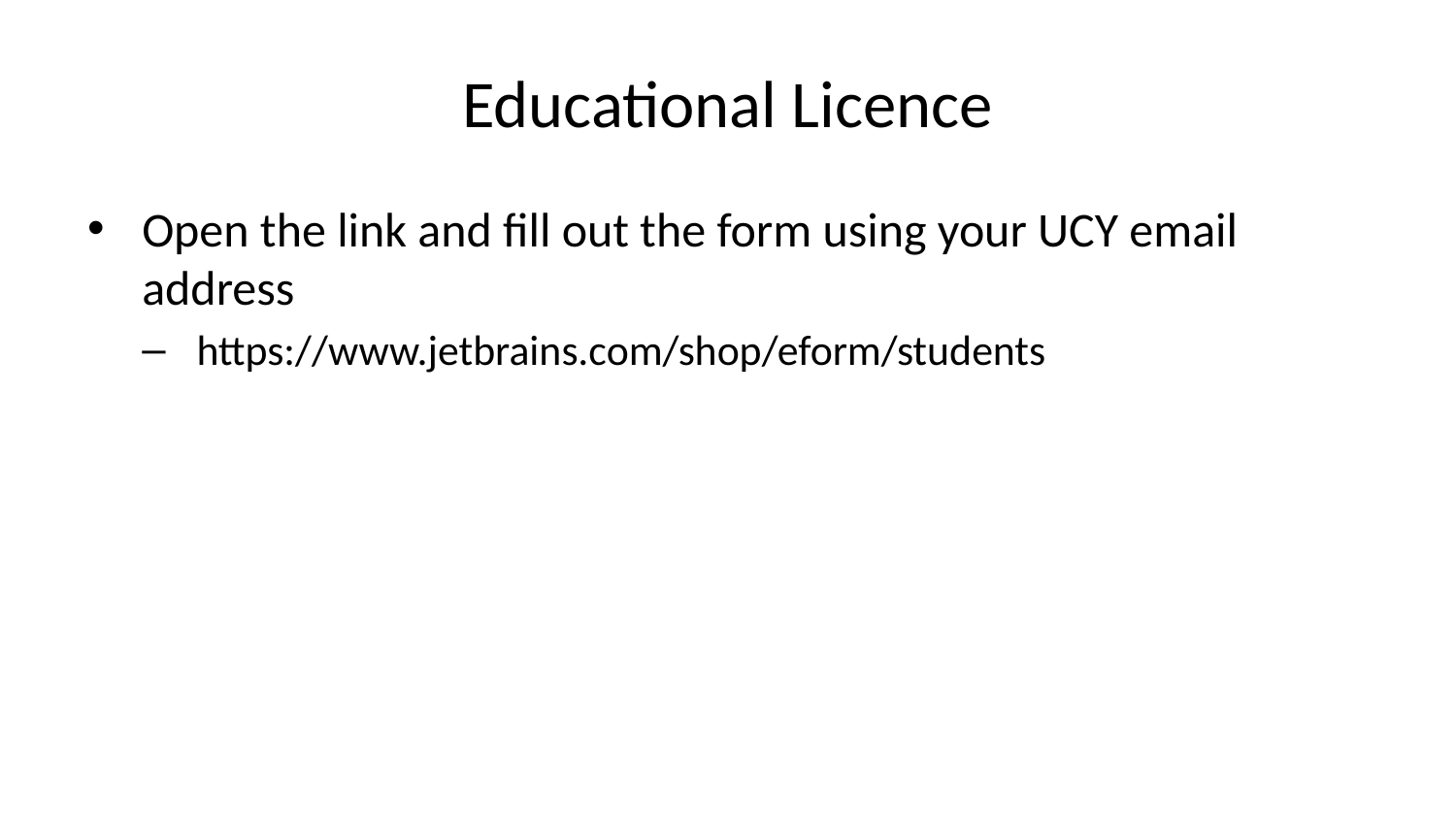

# Educational Licence
Open the link and fill out the form using your UCY email address
https://www.jetbrains.com/shop/eform/students